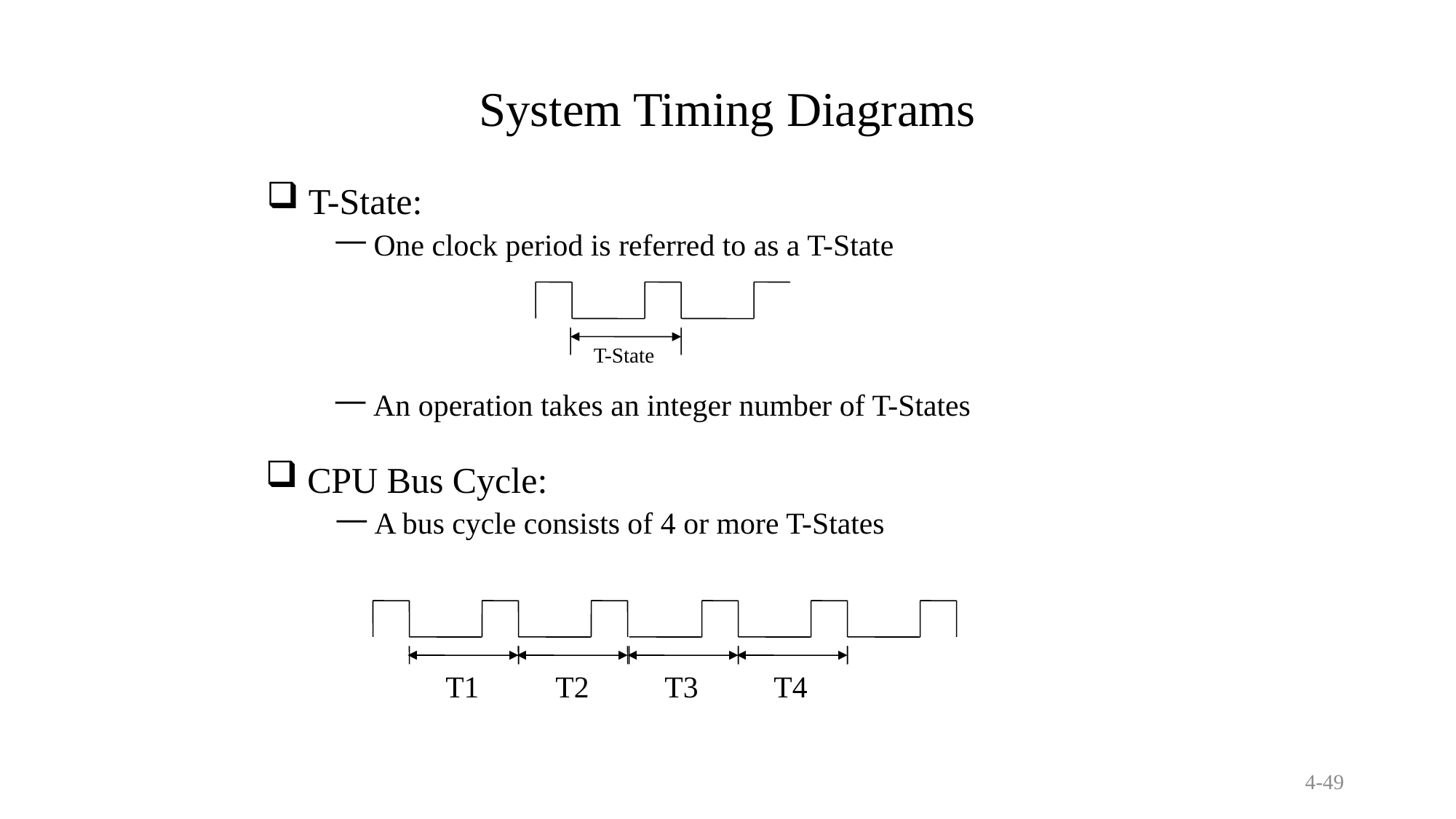

System Timing Diagrams
 T-State:
 One clock period is referred to as a T-State

T-State
 An operation takes an integer number of T-States
 CPU Bus Cycle:
 A bus cycle consists of 4 or more T-States

T1
T2
T3
T4
4-49